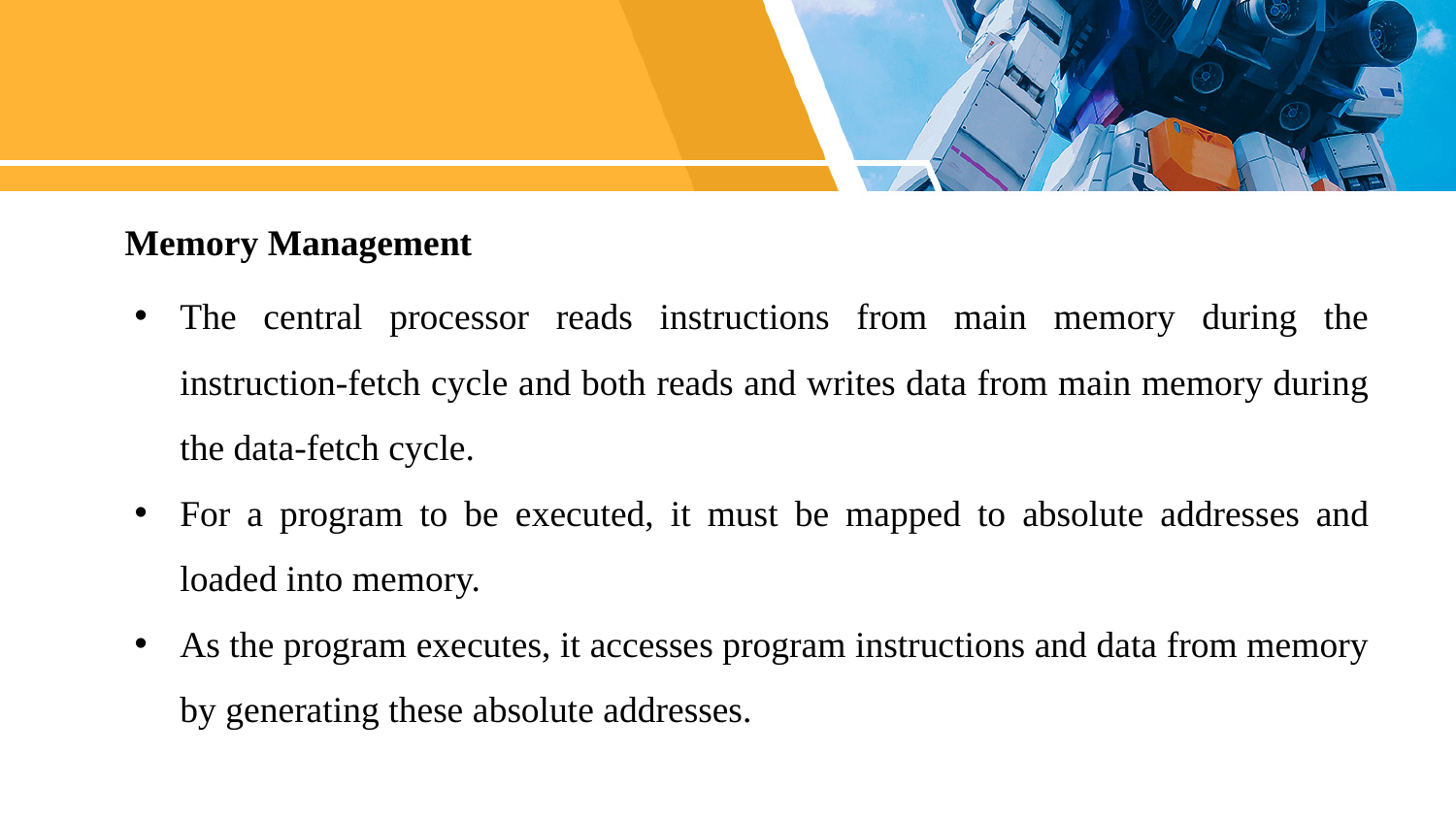

Memory Management
The central processor reads instructions from main memory during the instruction-fetch cycle and both reads and writes data from main memory during the data-fetch cycle.
For a program to be executed, it must be mapped to absolute addresses and loaded into memory.
As the program executes, it accesses program instructions and data from memory by generating these absolute addresses.